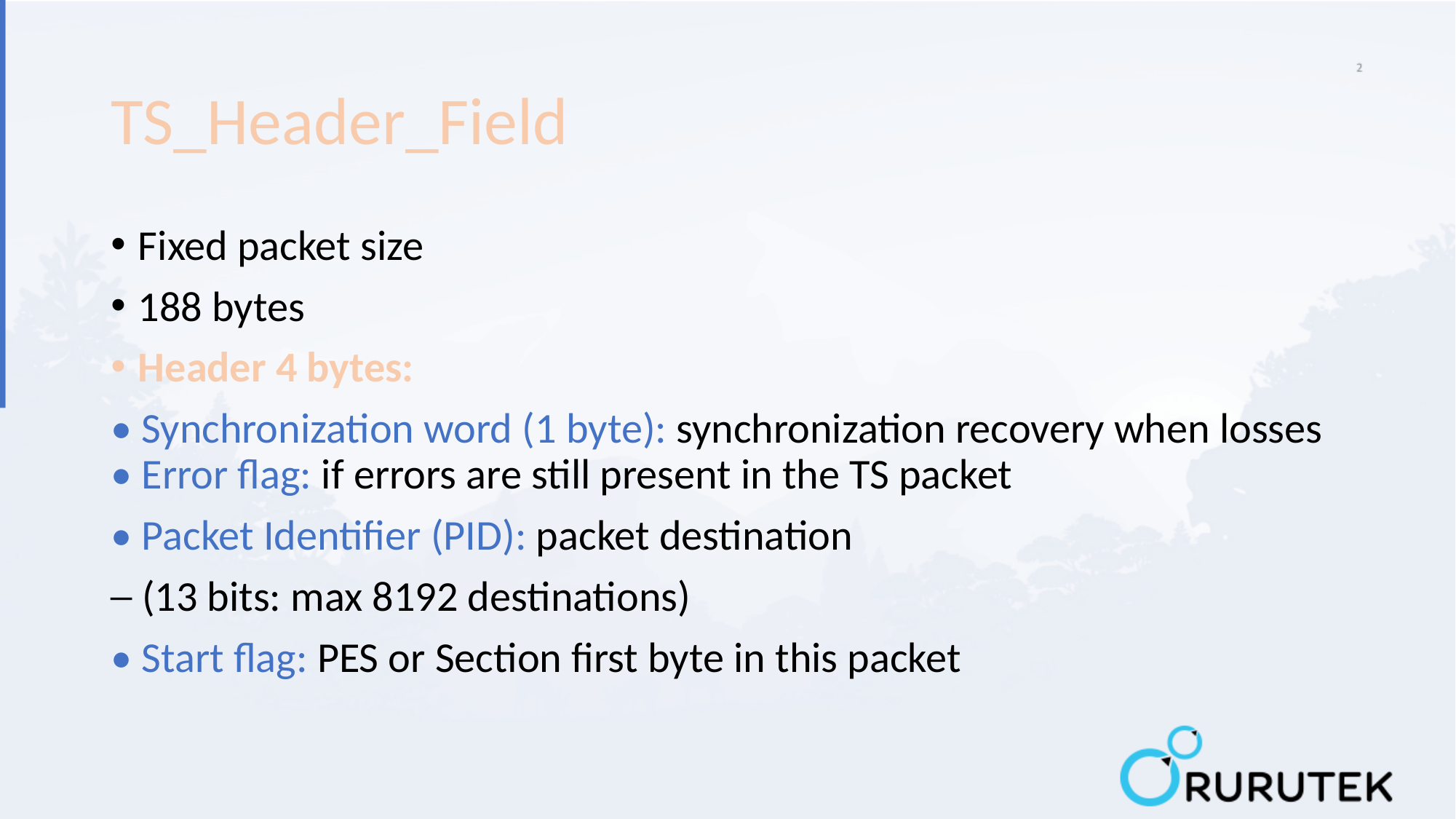

# TS_Header_Field
Fixed packet size
188 bytes
Header 4 bytes:
• Synchronization word (1 byte): synchronization recovery when losses • Error flag: if errors are still present in the TS packet
• Packet Identifier (PID): packet destination
─ (13 bits: max 8192 destinations)
• Start flag: PES or Section first byte in this packet